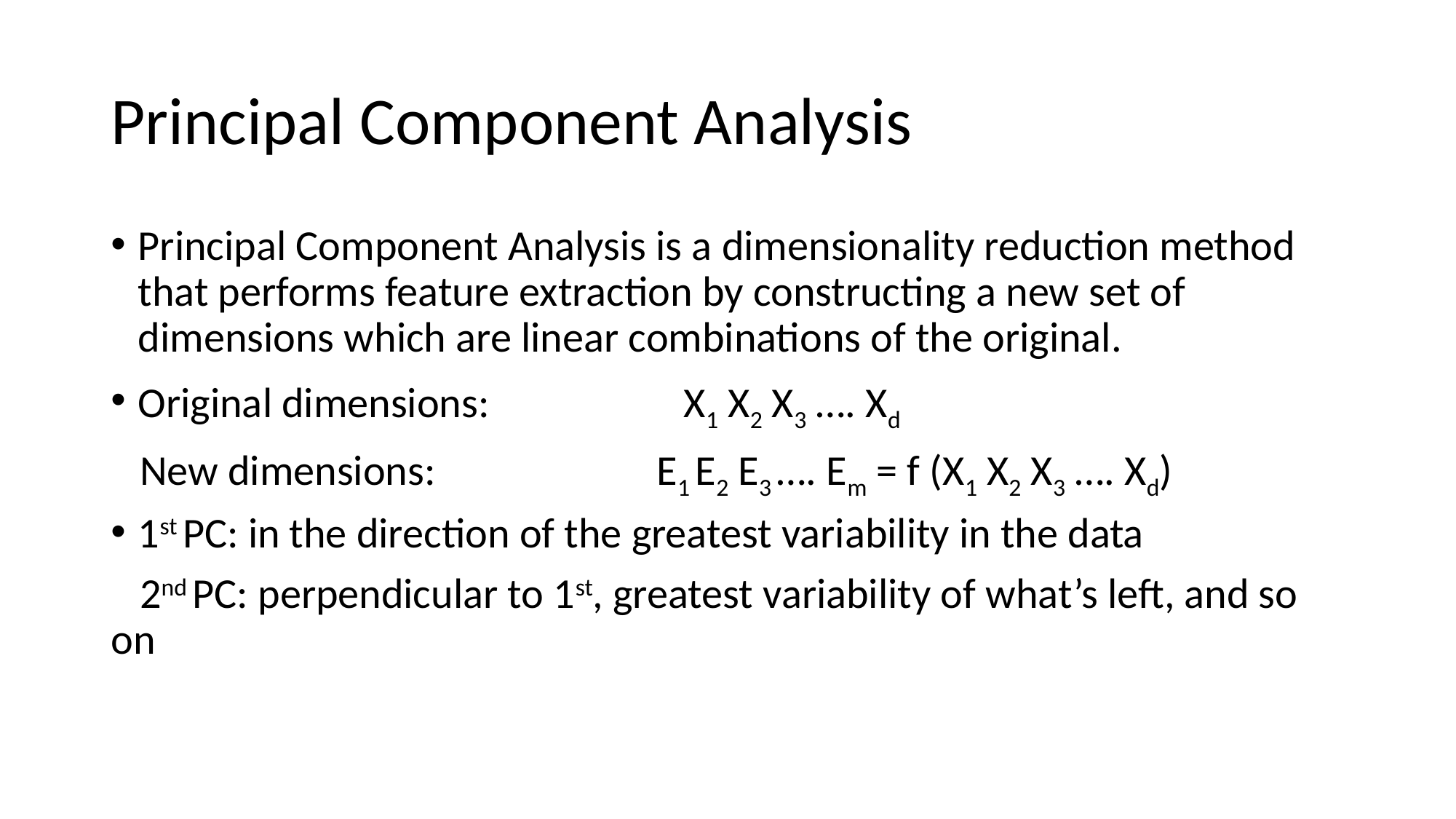

# Principal Component Analysis
Principal Component Analysis is a dimensionality reduction method that performs feature extraction by constructing a new set of dimensions which are linear combinations of the original.
Original dimensions: 		X1 X2 X3 …. Xd
   New dimensions: 		E1 E2 E3 …. Em = f (X1 X2 X3 …. Xd)
1st PC: in the direction of the greatest variability in the data
   2nd PC: perpendicular to 1st, greatest variability of what’s left, and so on